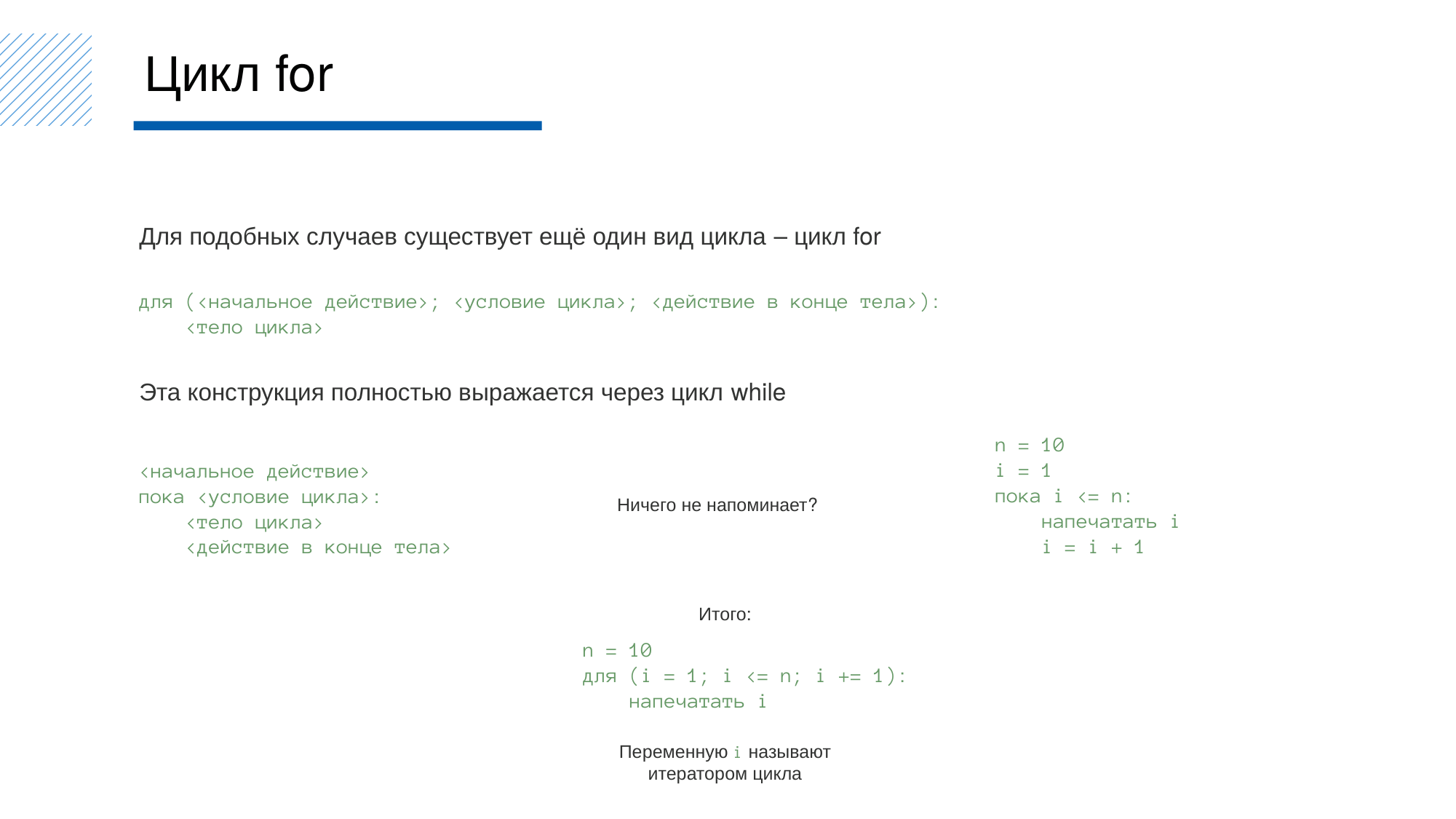

Цикл for
Для подобных случаев существует ещё один вид цикла – цикл for
для (<начальное действие>; <условие цикла>; <действие в конце тела>):
    <тело цикла>
Эта конструкция полностью выражается через цикл while
n = 10
i = 1
пока i <= n:
    напечатать i
    i = i + 1
<начальное действие>
пока <условие цикла>:
    <тело цикла>
    <действие в конце тела>
Ничего не напоминает?
Итого:
n = 10
для (i = 1; i <= n; i += 1):
    напечатать i
Переменную i называют итератором цикла